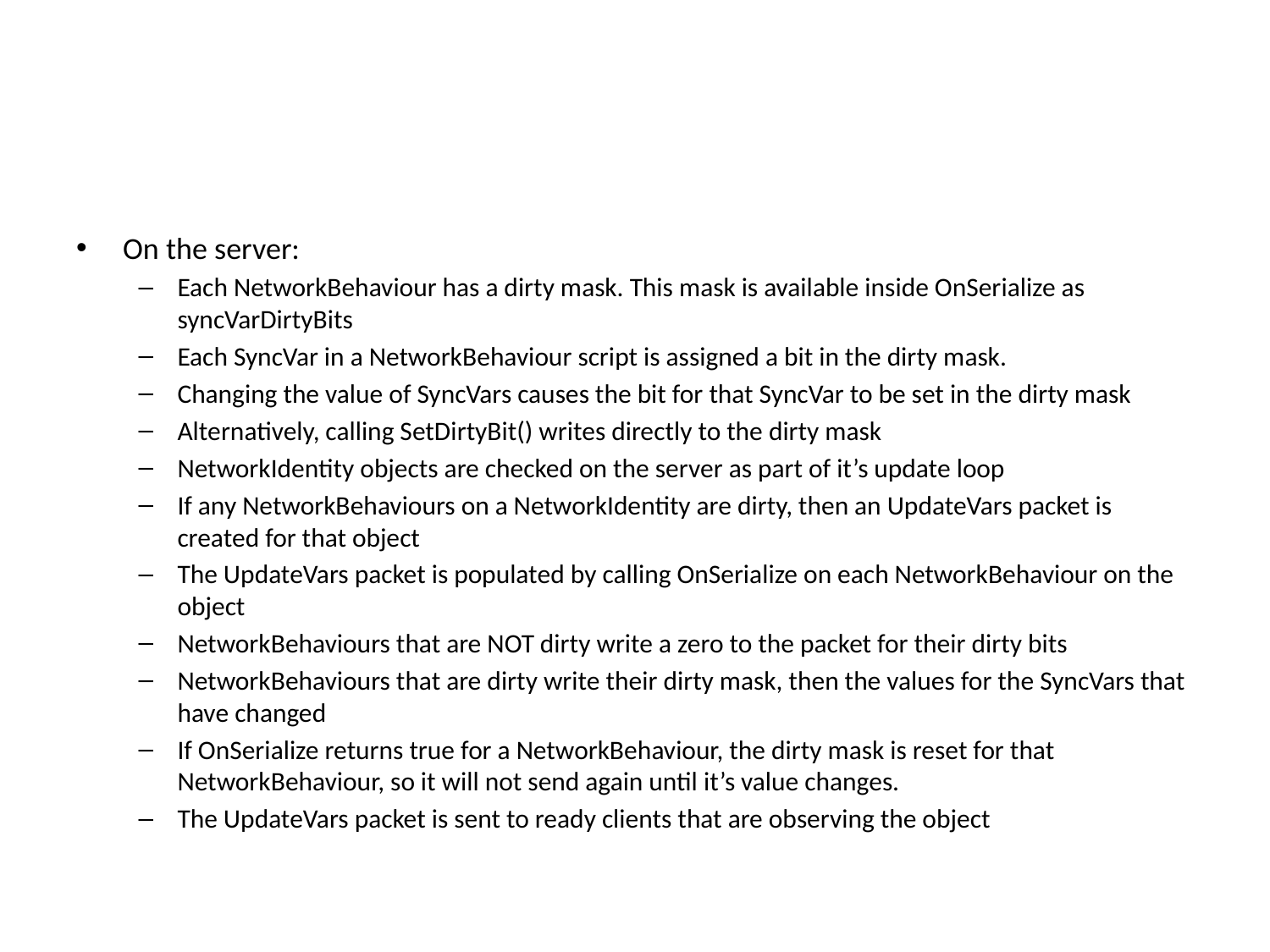

#
On the server:
Each NetworkBehaviour has a dirty mask. This mask is available inside OnSerialize as syncVarDirtyBits
Each SyncVar in a NetworkBehaviour script is assigned a bit in the dirty mask.
Changing the value of SyncVars causes the bit for that SyncVar to be set in the dirty mask
Alternatively, calling SetDirtyBit() writes directly to the dirty mask
NetworkIdentity objects are checked on the server as part of it’s update loop
If any NetworkBehaviours on a NetworkIdentity are dirty, then an UpdateVars packet is created for that object
The UpdateVars packet is populated by calling OnSerialize on each NetworkBehaviour on the object
NetworkBehaviours that are NOT dirty write a zero to the packet for their dirty bits
NetworkBehaviours that are dirty write their dirty mask, then the values for the SyncVars that have changed
If OnSerialize returns true for a NetworkBehaviour, the dirty mask is reset for that NetworkBehaviour, so it will not send again until it’s value changes.
The UpdateVars packet is sent to ready clients that are observing the object